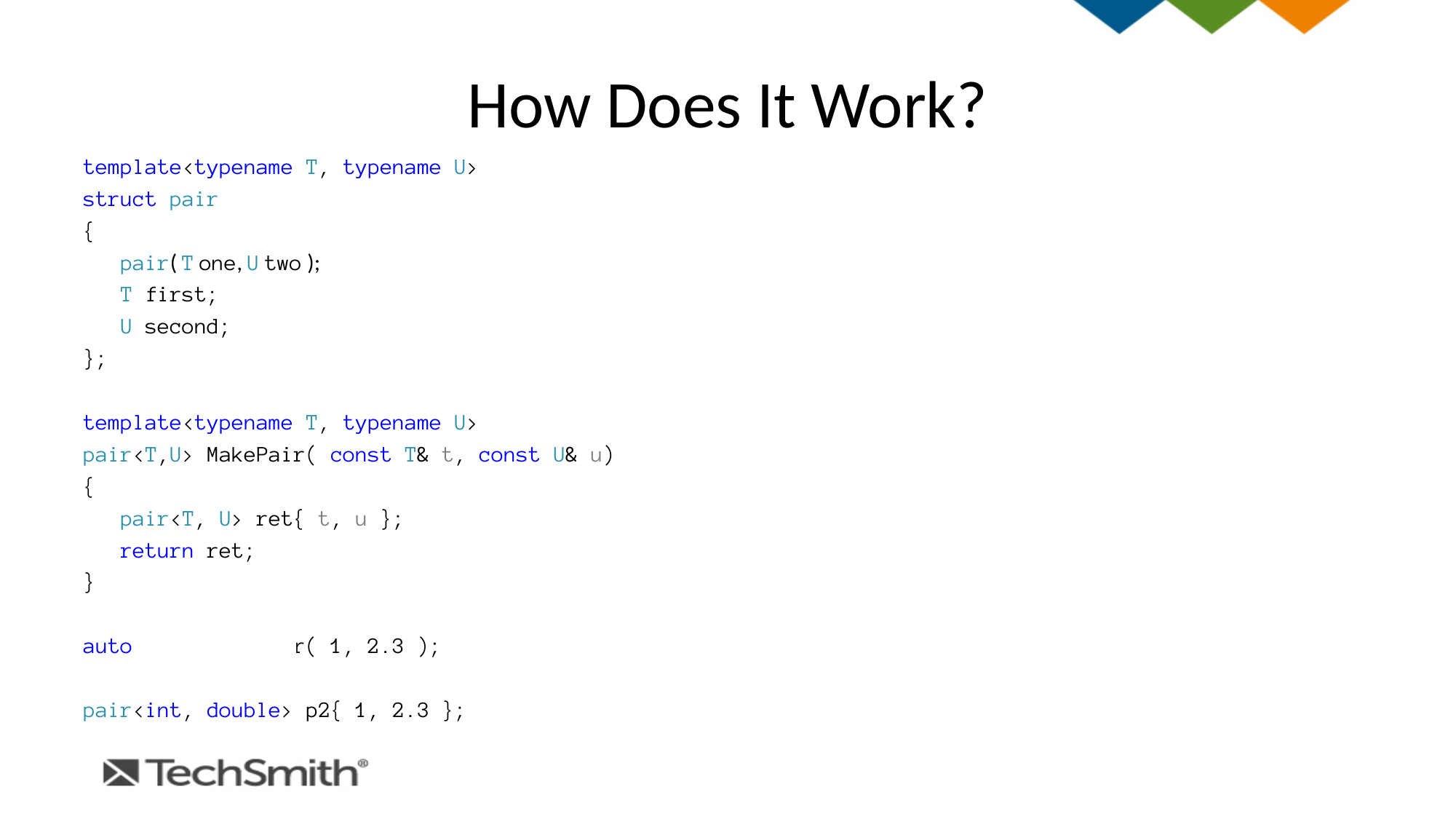

# How Does It Work?
template<typename T, typename U>
struct pair
{
   pair( T one, U two );
   T first;
   U second;
};

template<typename T, typename U>
pair<T,U> MakePair( const T& t, const U& u)
{
   pair<T, U> ret{ t, u };
   return ret;
}

auto p1 = MakePair( 1, 2.3 );

pair<int, double> p2{ 1, 2.3 };